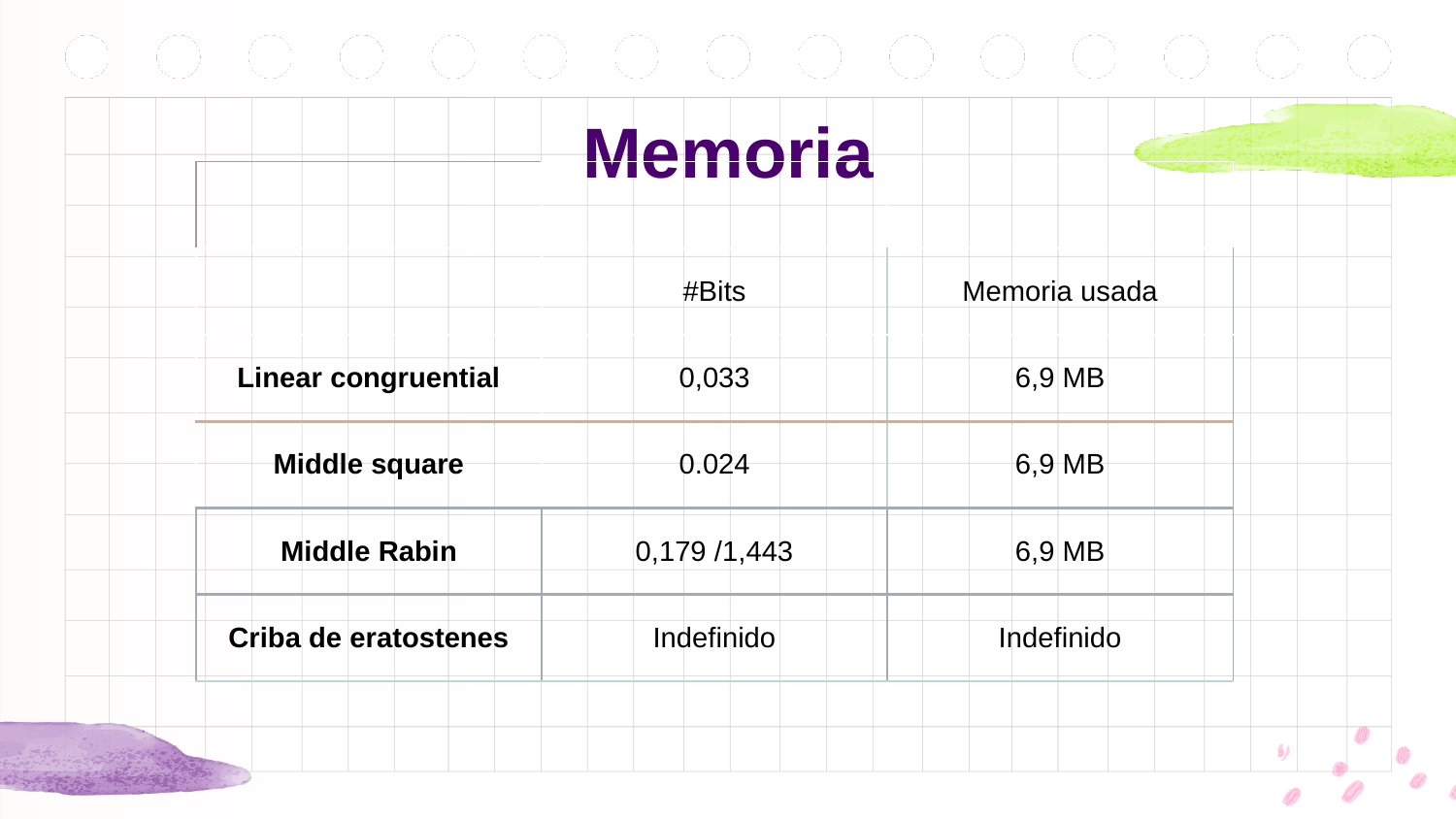

# Memoria
|  |  |  |
| --- | --- | --- |
|  | #Bits | Memoria usada |
| Linear congruential | 0,033 | 6,9 MB |
| Middle square | 0.024 | 6,9 MB |
| Middle Rabin | 0,179 /1,443 | 6,9 MB |
| Criba de eratostenes | Indefinido | Indefinido |